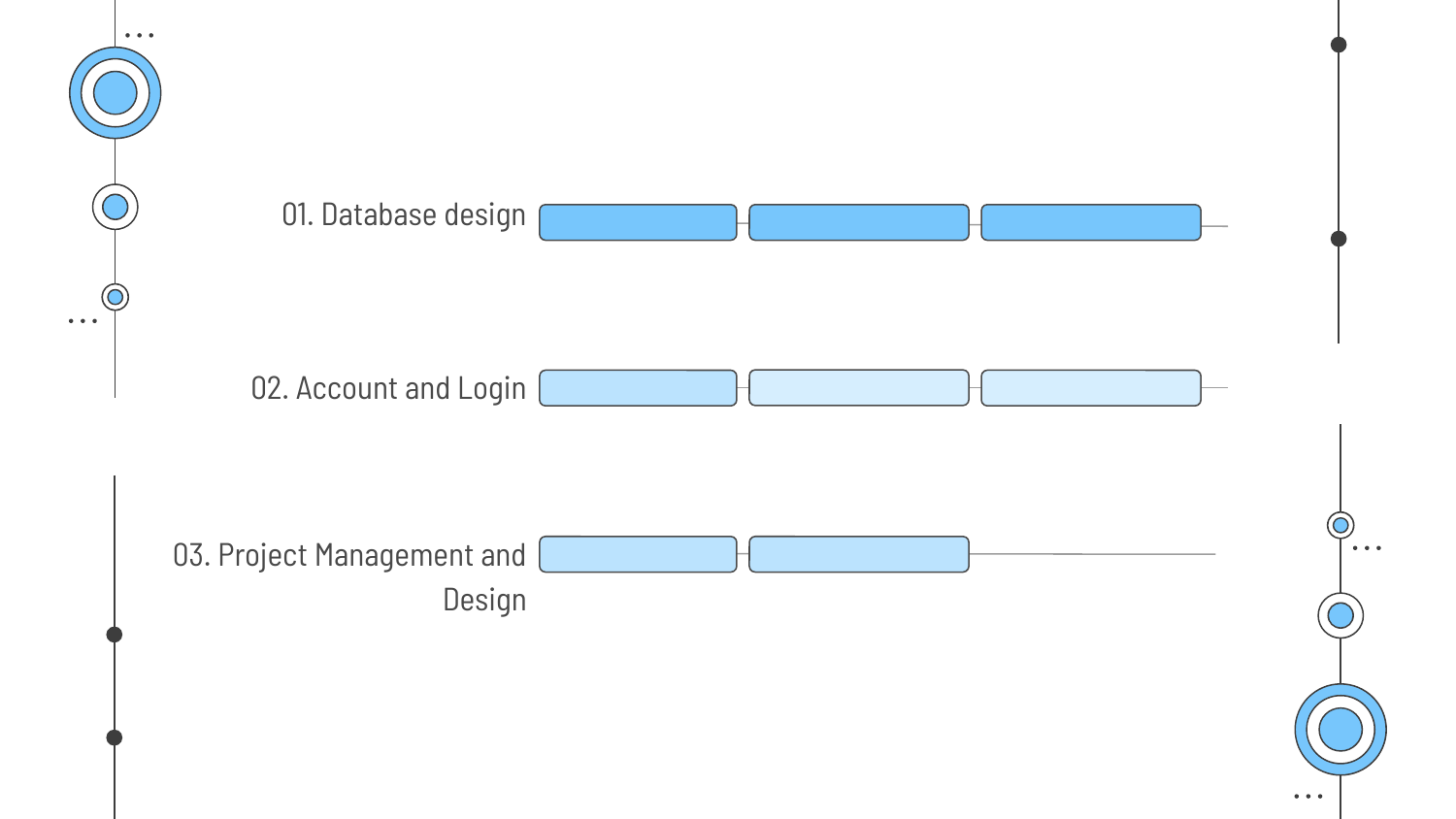

01. Database design

02. Account and Login

03. Project Management and Design